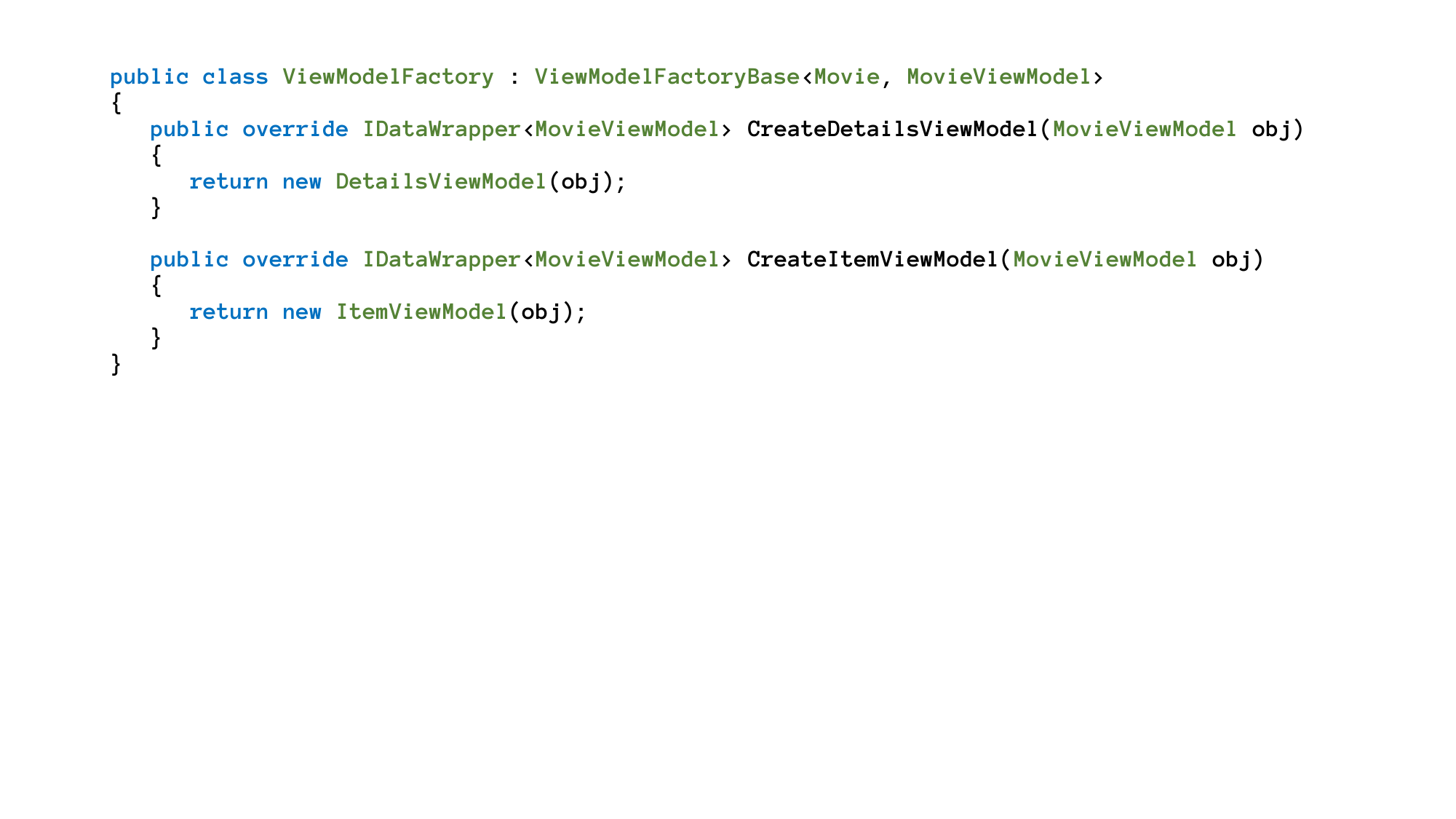

public class ViewModelFactory : ViewModelFactoryBase<Movie, MovieViewModel>
{
   public override IDataWrapper<MovieViewModel> CreateDetailsViewModel(MovieViewModel obj)
   {
      return new DetailsViewModel(obj);
   }

   public override IDataWrapper<MovieViewModel> CreateItemViewModel(MovieViewModel obj)
   {
      return new ItemViewModel(obj);
   }
}